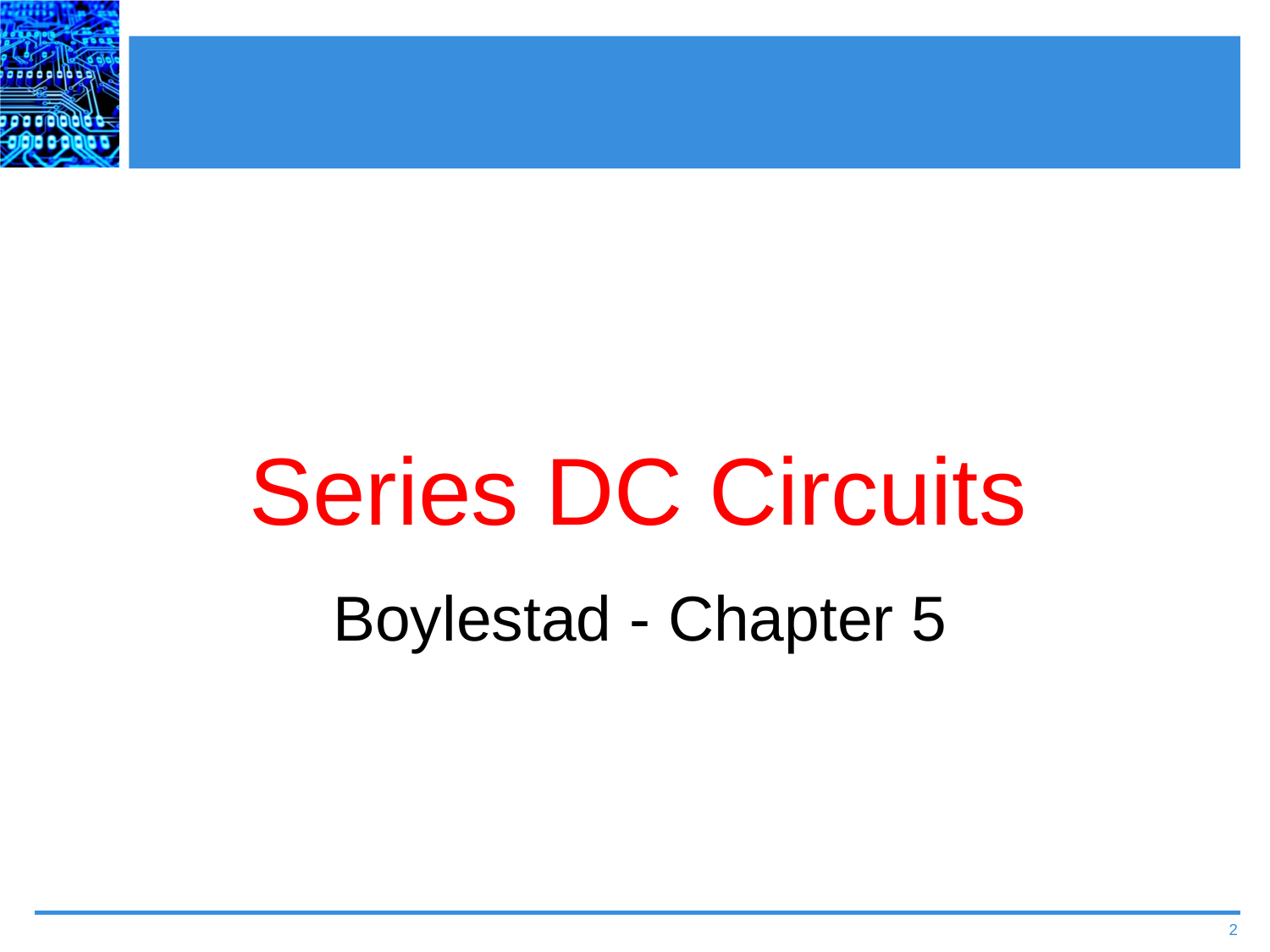

# Series DC Circuits
Boylestad - Chapter 5
2